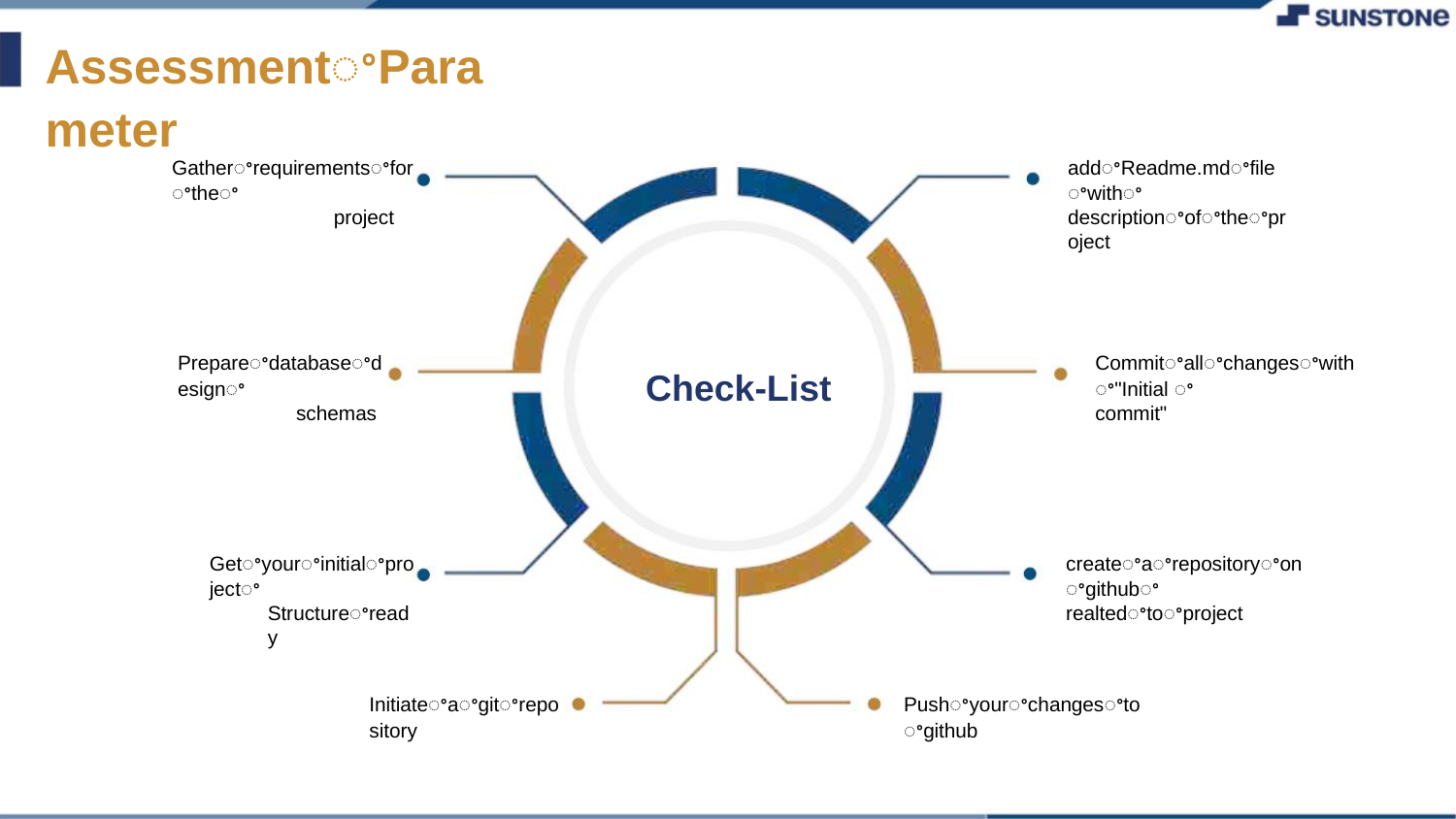

AssessmentꢀParameter
Gatherꢀrequirementsꢀforꢀtheꢀ
project
addꢀReadme.mdꢀfileꢀwithꢀ
descriptionꢀofꢀtheꢀproject
Prepareꢀdatabaseꢀdesignꢀ
schemas
Commitꢀallꢀchangesꢀwithꢀ"Initial ꢀ
commit"
Check-List
Getꢀyourꢀinitialꢀprojectꢀ
Structureꢀready
createꢀaꢀrepositoryꢀonꢀgithubꢀ
realtedꢀtoꢀproject
Initiateꢀaꢀgitꢀrepository
Pushꢀyourꢀchangesꢀtoꢀgithub